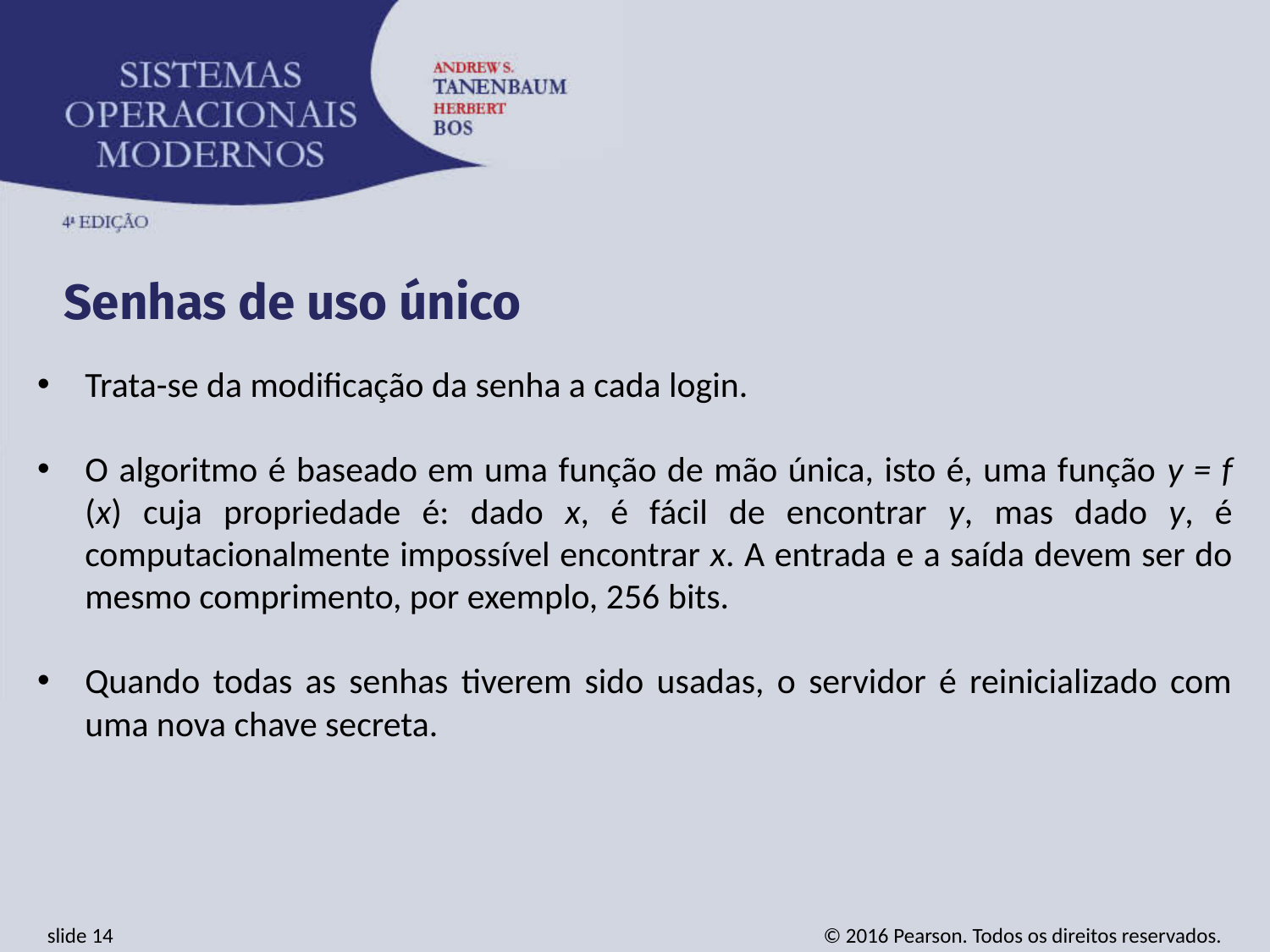

Senhas de uso único
Trata-se da modificação da senha a cada login.

O algoritmo é baseado em uma função de mão única, isto é, uma função y = f (x) cuja propriedade é: dado x, é fácil de encontrar y, mas dado y, é computacionalmente impossível encontrar x. A entrada e a saída devem ser do mesmo comprimento, por exemplo, 256 bits.

Quando todas as senhas tiverem sido usadas, o servidor é reinicializado com uma nova chave secreta.